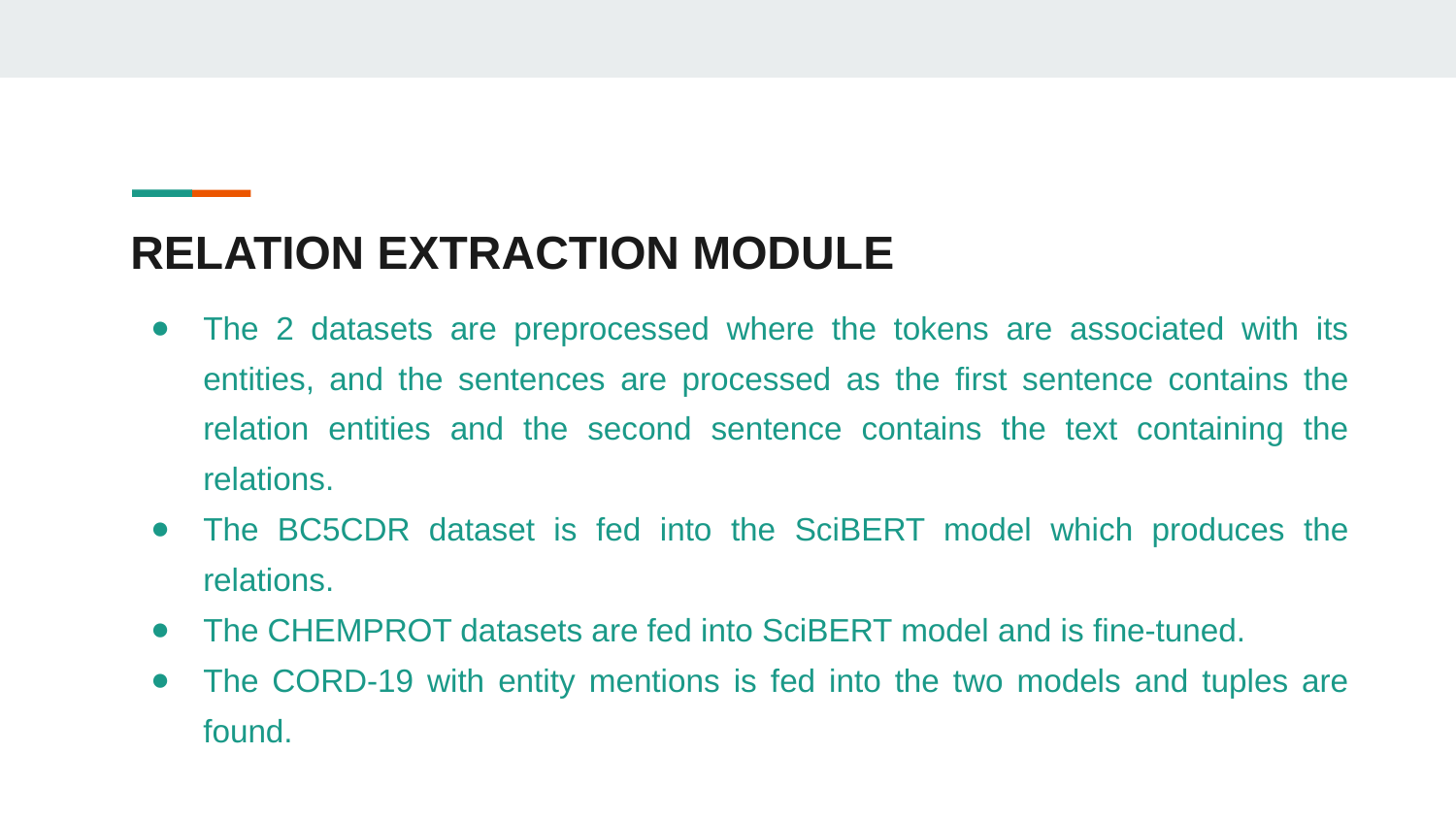

# RELATION EXTRACTION MODULE
The 2 datasets are preprocessed where the tokens are associated with its entities, and the sentences are processed as the first sentence contains the relation entities and the second sentence contains the text containing the relations.
The BC5CDR dataset is fed into the SciBERT model which produces the relations.
The CHEMPROT datasets are fed into SciBERT model and is fine-tuned.
The CORD-19 with entity mentions is fed into the two models and tuples are found.